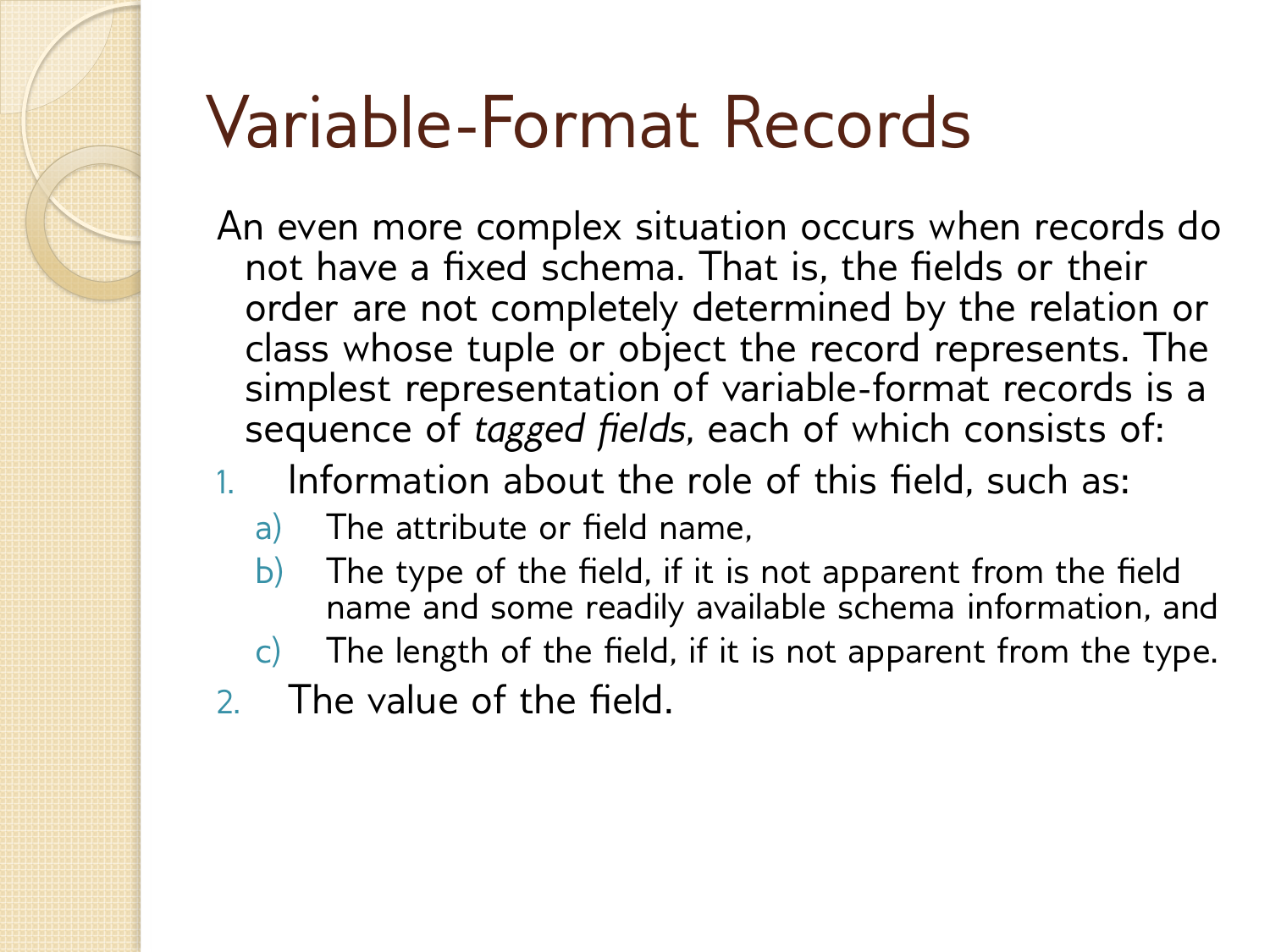

# Variable-Format Records
An even more complex situation occurs when records do not have a fixed schema. That is, the fields or their order are not completely determined by the relation or class whose tuple or object the record represents. The simplest representation of variable-format records is a sequence of tagged fields, each of which consists of:
Information about the role of this field, such as:
The attribute or field name,
The type of the field, if it is not apparent from the field name and some readily available schema information, and
The length of the field, if it is not apparent from the type.
The value of the field.